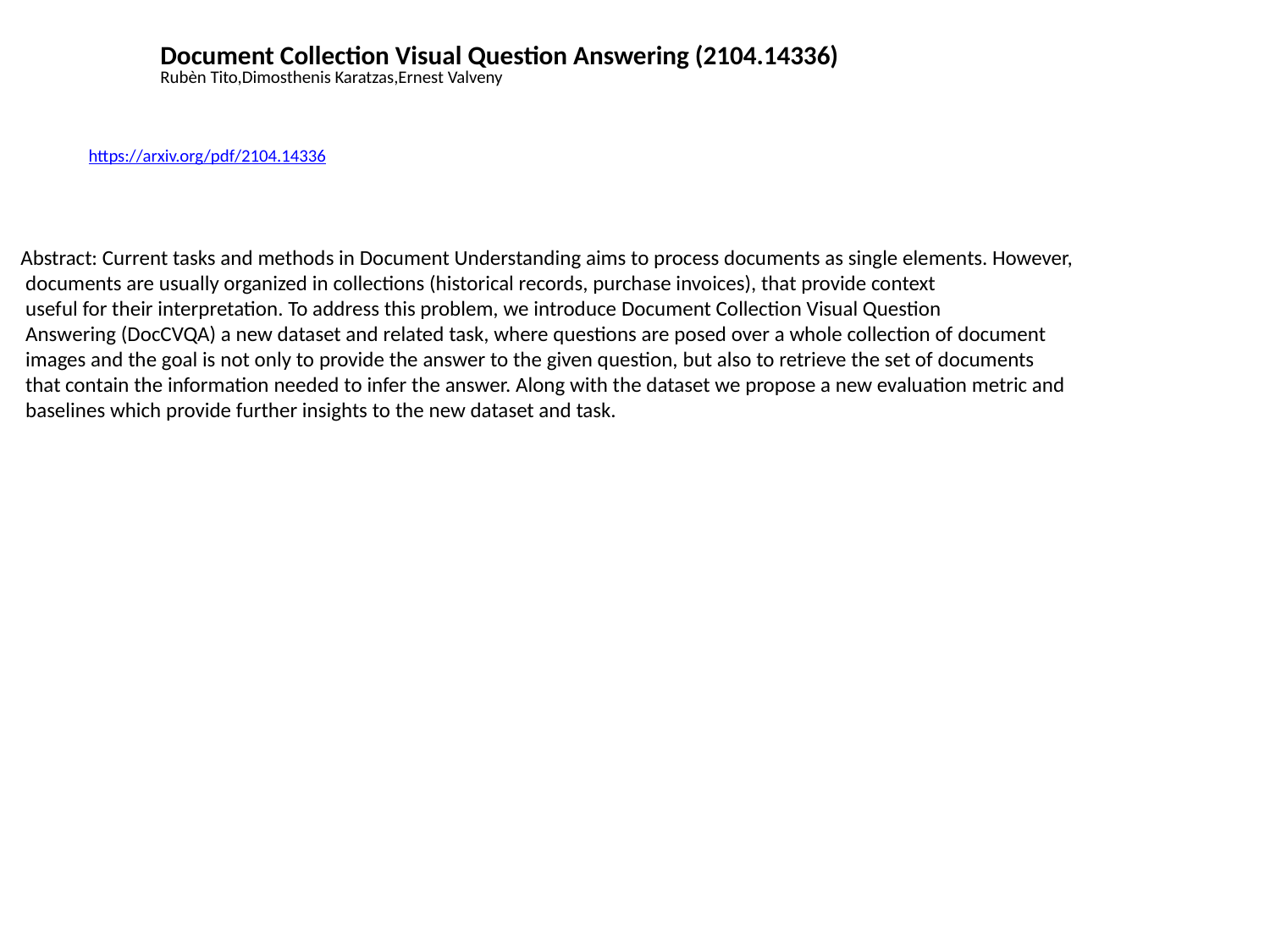

Document Collection Visual Question Answering (2104.14336)
Rubèn Tito,Dimosthenis Karatzas,Ernest Valveny

https://arxiv.org/pdf/2104.14336

Abstract: Current tasks and methods in Document Understanding aims to process documents as single elements. However,
 documents are usually organized in collections (historical records, purchase invoices), that provide context
 useful for their interpretation. To address this problem, we introduce Document Collection Visual Question
 Answering (DocCVQA) a new dataset and related task, where questions are posed over a whole collection of document
 images and the goal is not only to provide the answer to the given question, but also to retrieve the set of documents
 that contain the information needed to infer the answer. Along with the dataset we propose a new evaluation metric and
 baselines which provide further insights to the new dataset and task.